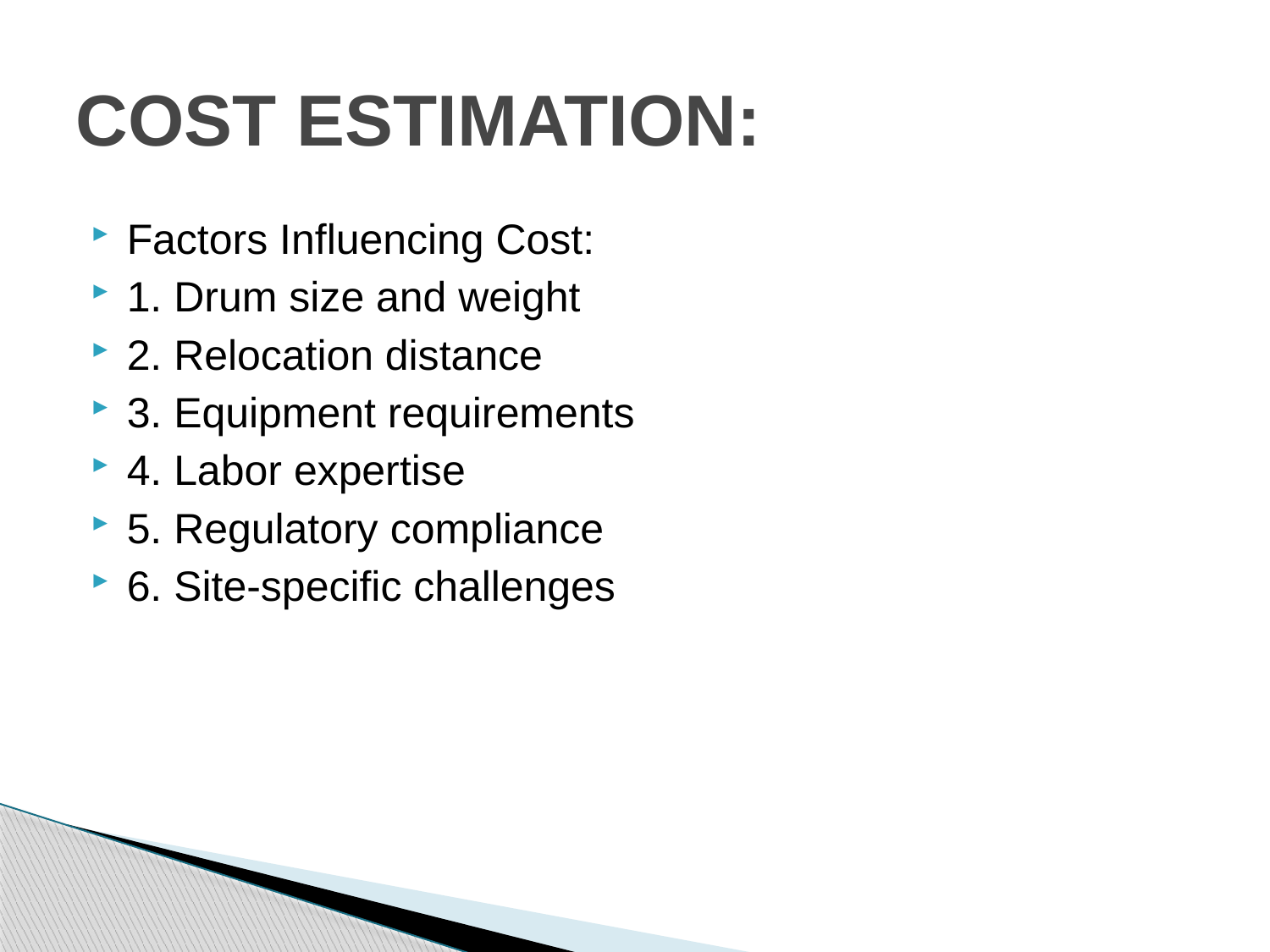

# COST ESTIMATION:
Factors Influencing Cost:
1. Drum size and weight
2. Relocation distance
3. Equipment requirements
4. Labor expertise
5. Regulatory compliance
6. Site-specific challenges